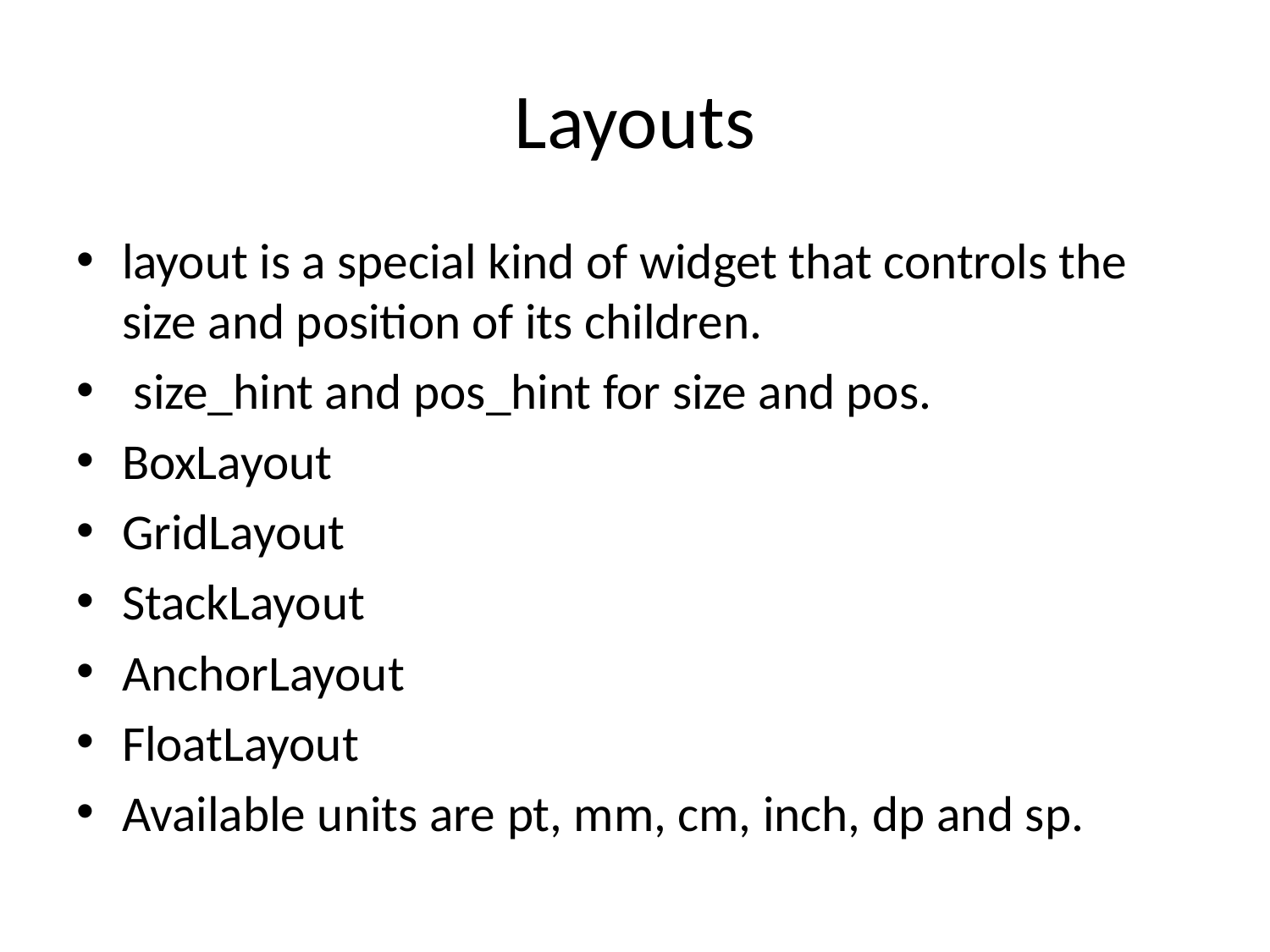

# Layouts
layout is a special kind of widget that controls the size and position of its children.
 size_hint and pos_hint for size and pos.
BoxLayout
GridLayout
StackLayout
AnchorLayout
FloatLayout
Available units are pt, mm, cm, inch, dp and sp.